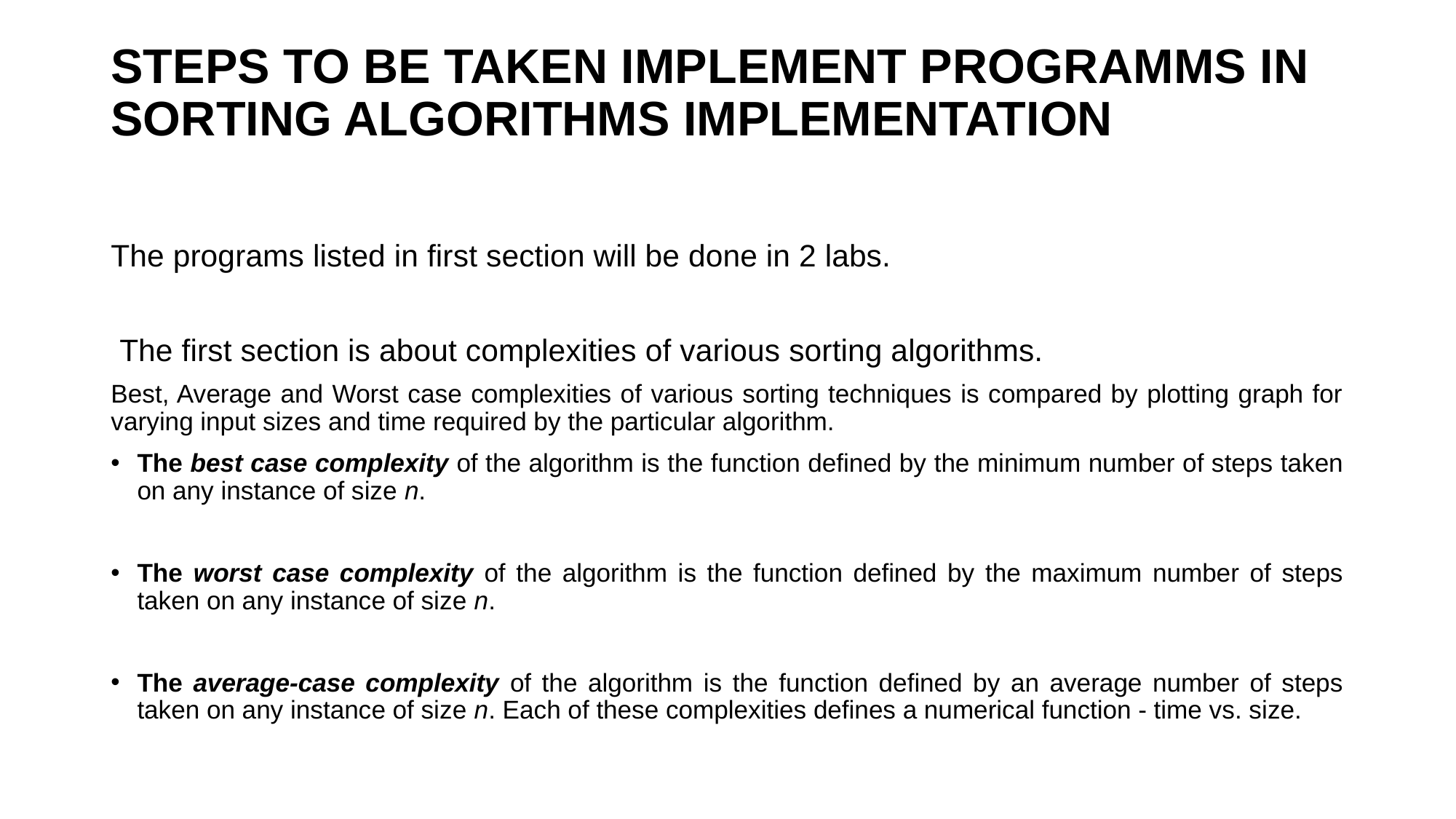

# STEPS TO BE TAKEN IMPLEMENT PROGRAMMS IN sorting algorithms implementation

The programs listed in first section will be done in 2 labs.

 The first section is about complexities of various sorting algorithms.
Best, Average and Worst case complexities of various sorting techniques is compared by plotting graph for varying input sizes and time required by the particular algorithm.
The best case complexity of the algorithm is the function defined by the minimum number of steps taken on any instance of size n.

The worst case complexity of the algorithm is the function defined by the maximum number of steps taken on any instance of size n.

The average-case complexity of the algorithm is the function defined by an average number of steps taken on any instance of size n. Each of these complexities defines a numerical function - time vs. size.